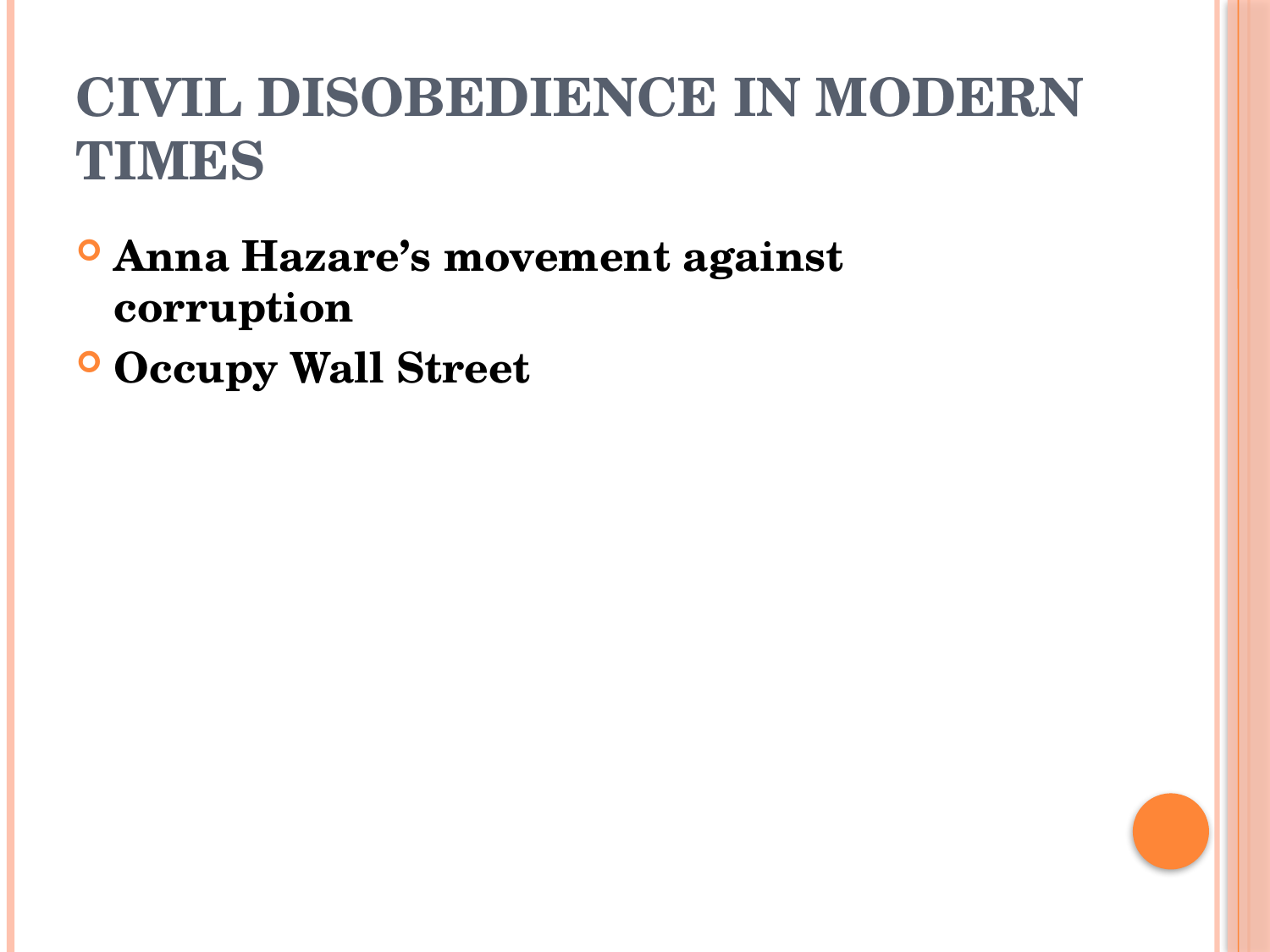

# Civil Disobedience in modern times
Anna Hazare’s movement against corruption
Occupy Wall Street